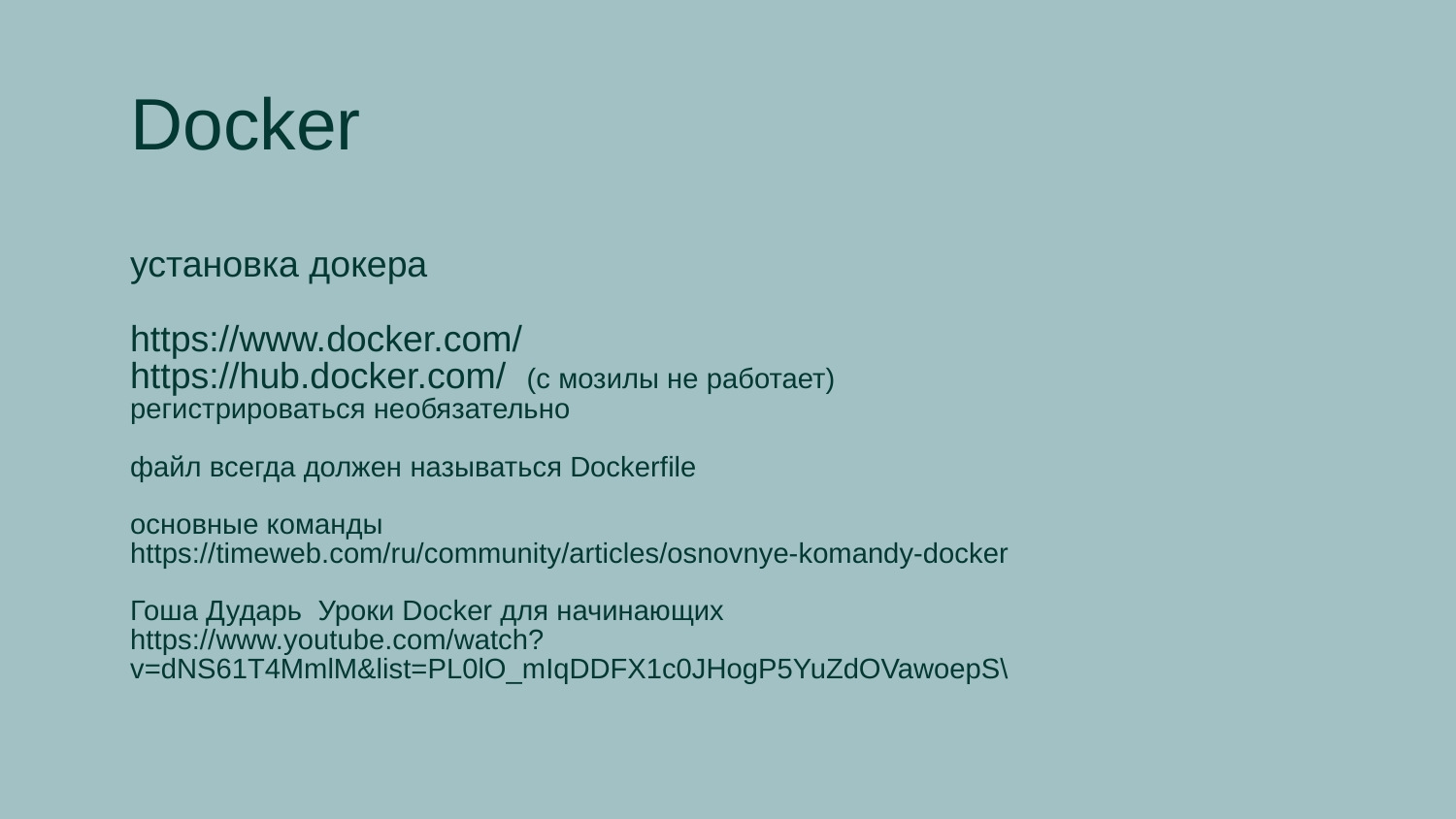

# Docker
установка докера

https://www.docker.com/
https://hub.docker.com/  (с мозилы не работает)
регистрироваться необязательно

файл всегда должен называться Dockerfile

основные команды
https://timeweb.com/ru/community/articles/osnovnye-komandy-docker

Гоша Дударь  Уроки Docker для начинающих
https://www.youtube.com/watch?v=dNS61T4MmlM&list=PL0lO_mIqDDFX1c0JHogP5YuZdOVawoepS\